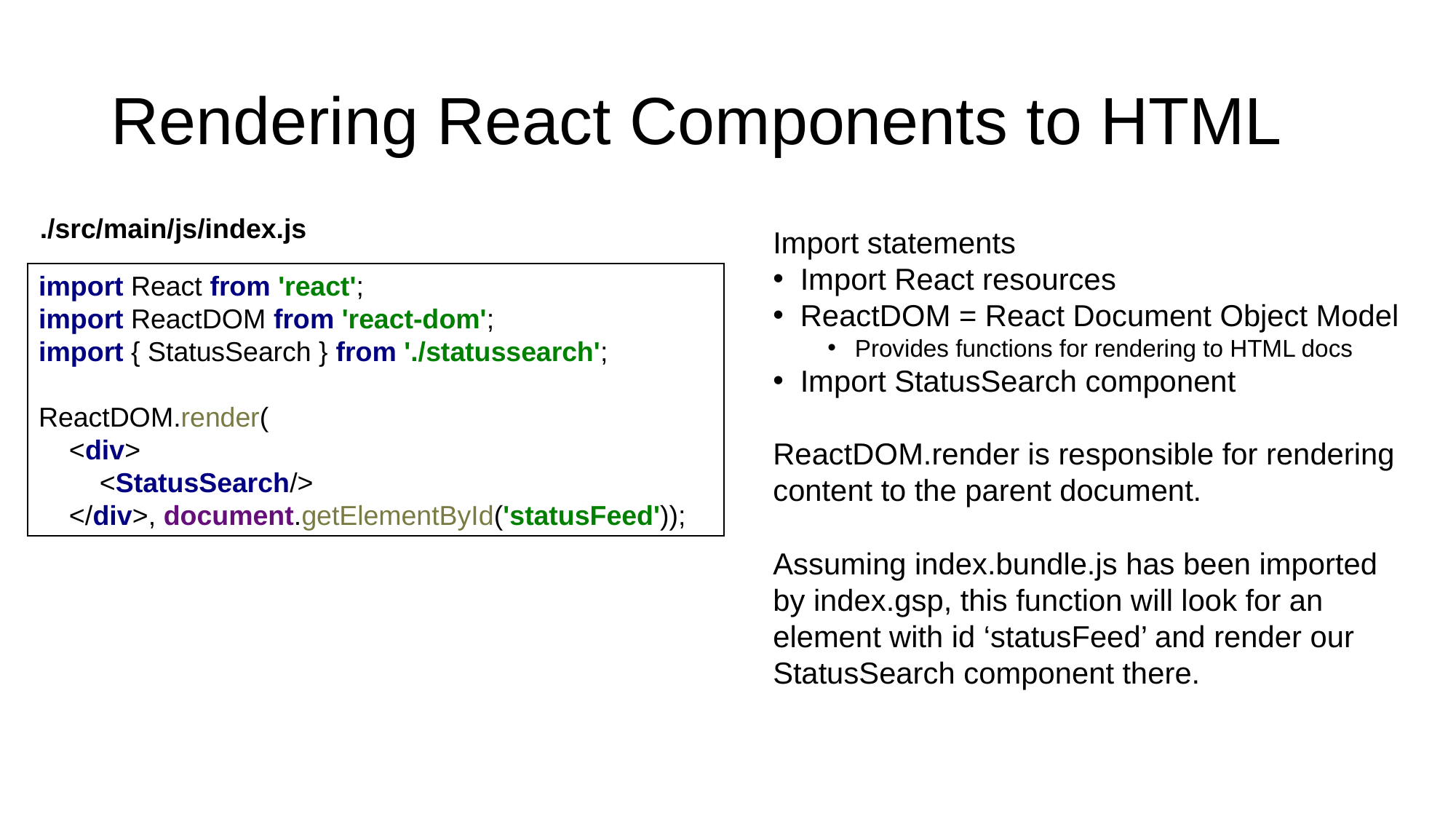

# Rendering React Components to HTML
./src/main/js/index.js
Import statements
Import React resources
ReactDOM = React Document Object Model
Provides functions for rendering to HTML docs
Import StatusSearch component

ReactDOM.render is responsible for rendering content to the parent document.

Assuming index.bundle.js has been imported by index.gsp, this function will look for an element with id ‘statusFeed’ and render our StatusSearch component there.
import React from 'react';
import ReactDOM from 'react-dom';
import { StatusSearch } from './statussearch';
ReactDOM.render(
    <div>
        <StatusSearch/>
    </div>, document.getElementById('statusFeed'));